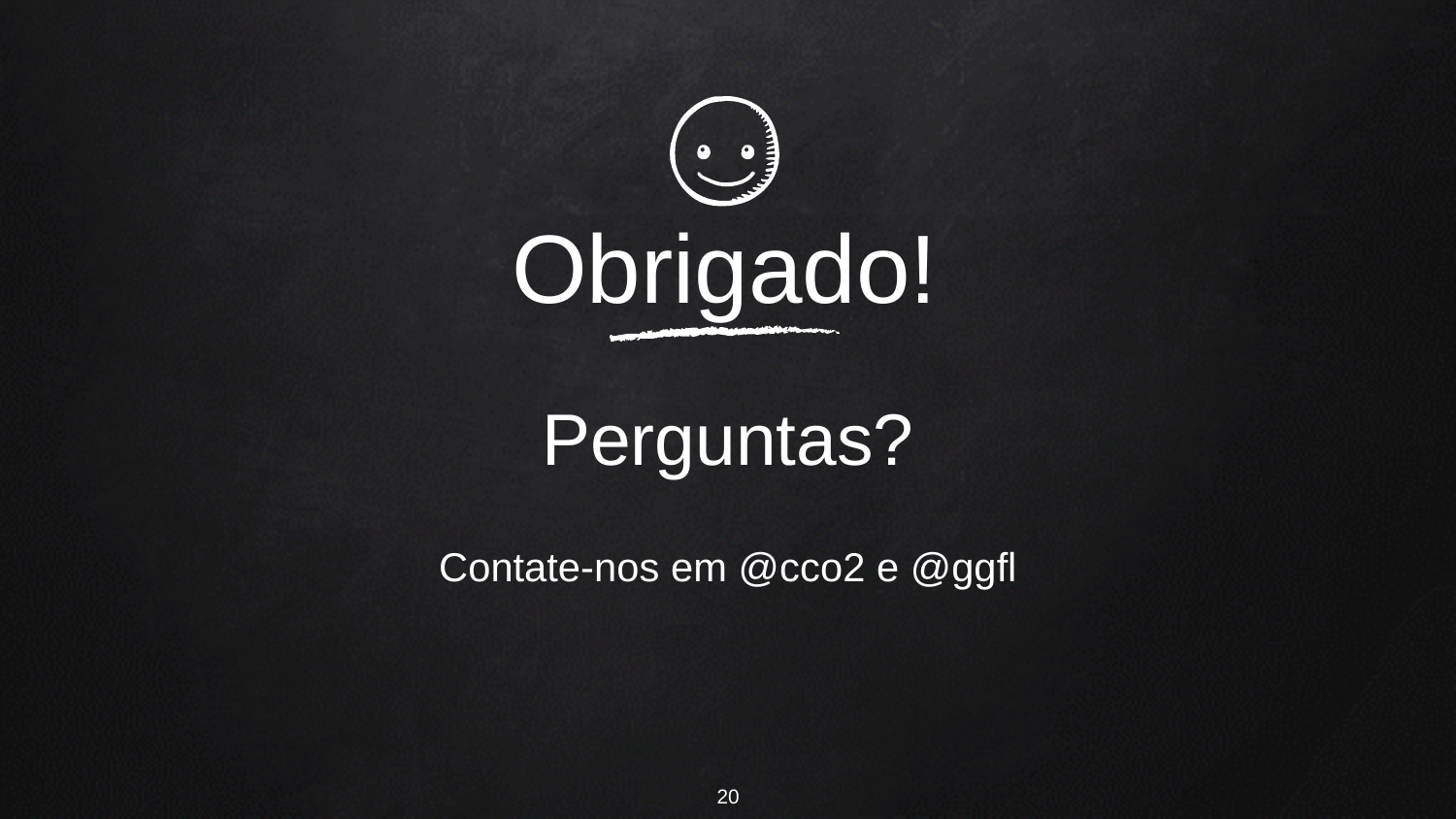

Obrigado!

Perguntas?

Contate-nos em @cco2 e @ggfl
20